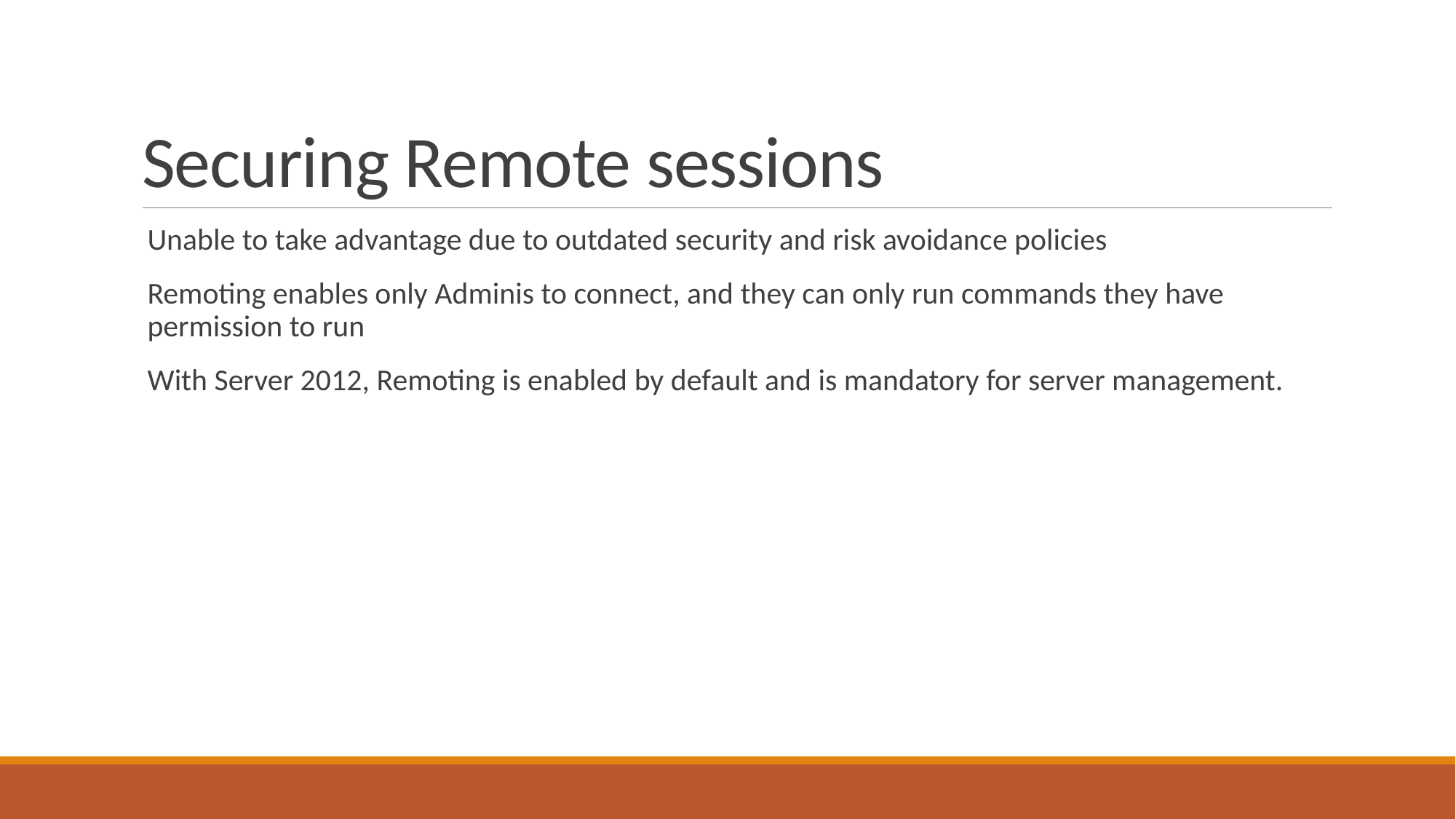

# Securing Remote sessions
Unable to take advantage due to outdated security and risk avoidance policies
Remoting enables only Adminis to connect, and they can only run commands they have permission to run
With Server 2012, Remoting is enabled by default and is mandatory for server management.